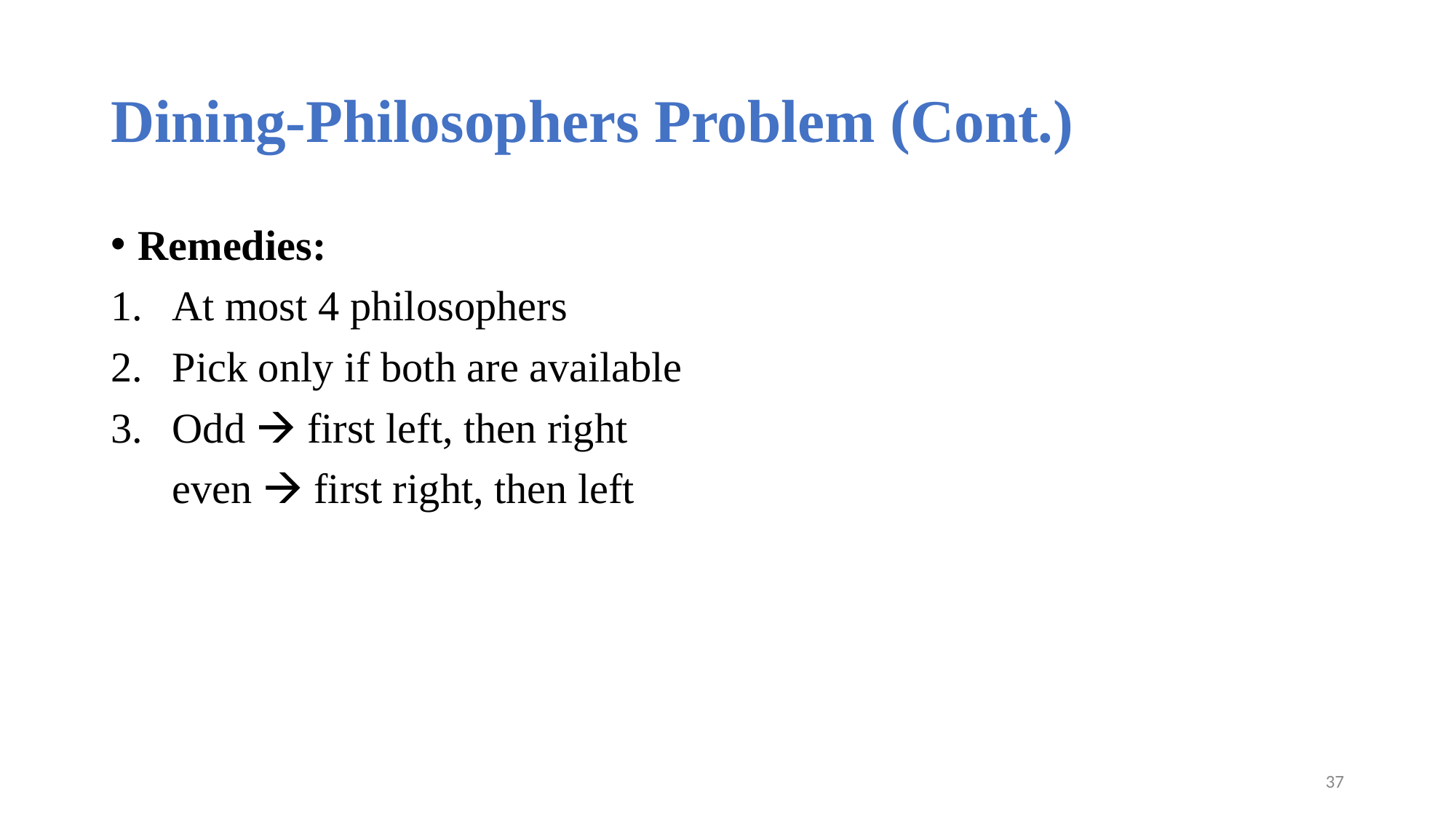

# Dining-Philosophers Problem (Cont.)
Remedies:
At most 4 philosophers
Pick only if both are available
Odd 🡪 first left, then right
	even 🡪 first right, then left

37